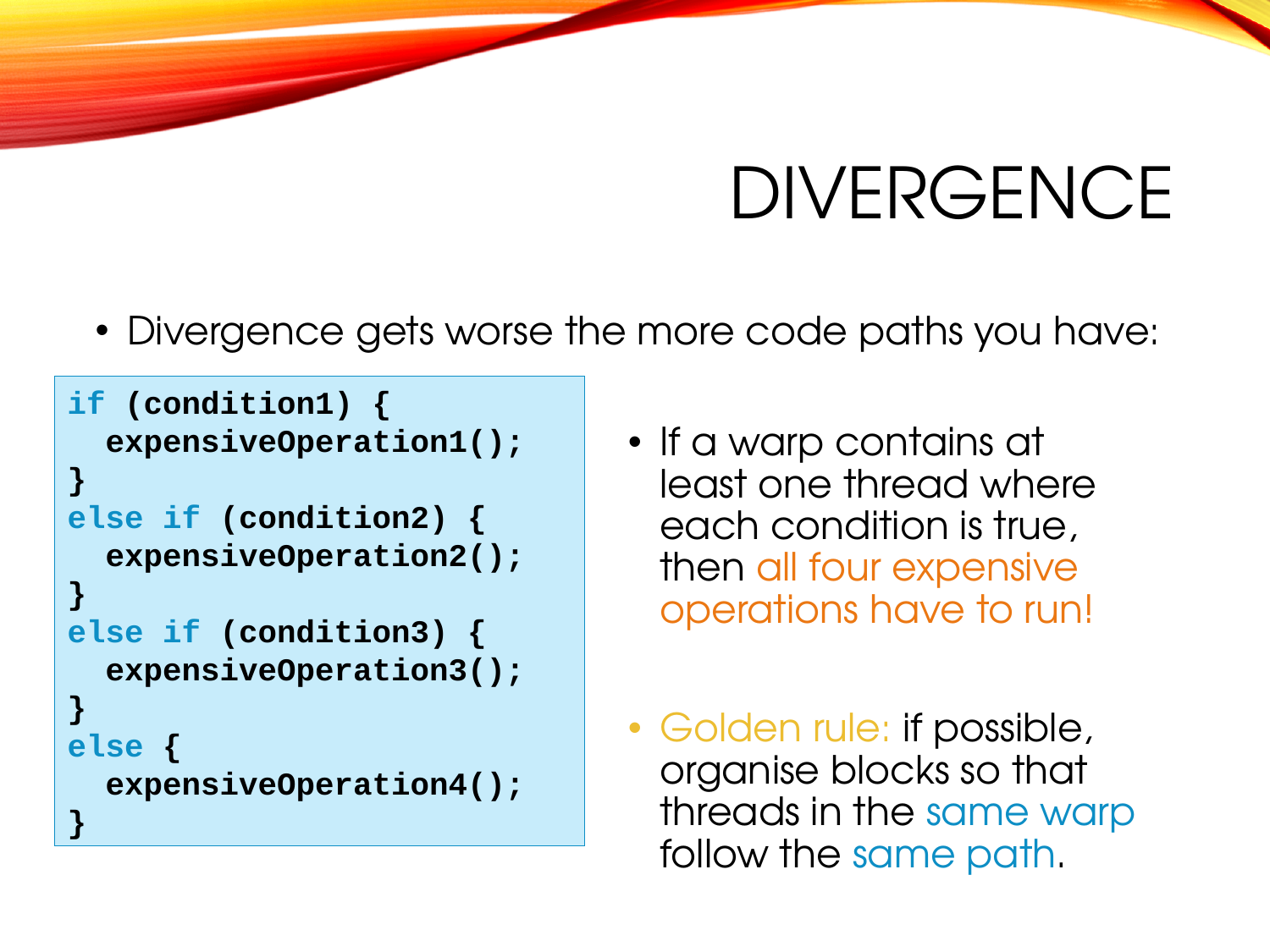

# divergence
Divergence gets worse the more code paths you have:
if (condition1) {
  expensiveOperation1();
}
else if (condition2) {
  expensiveOperation2();
}
else if (condition3) {
  expensiveOperation3();
}
else {
  expensiveOperation4();
}
If a warp contains at least one thread where each condition is true, then all four expensive operations have to run!

Golden rule: if possible, organise blocks so that threads in the same warp follow the same path.